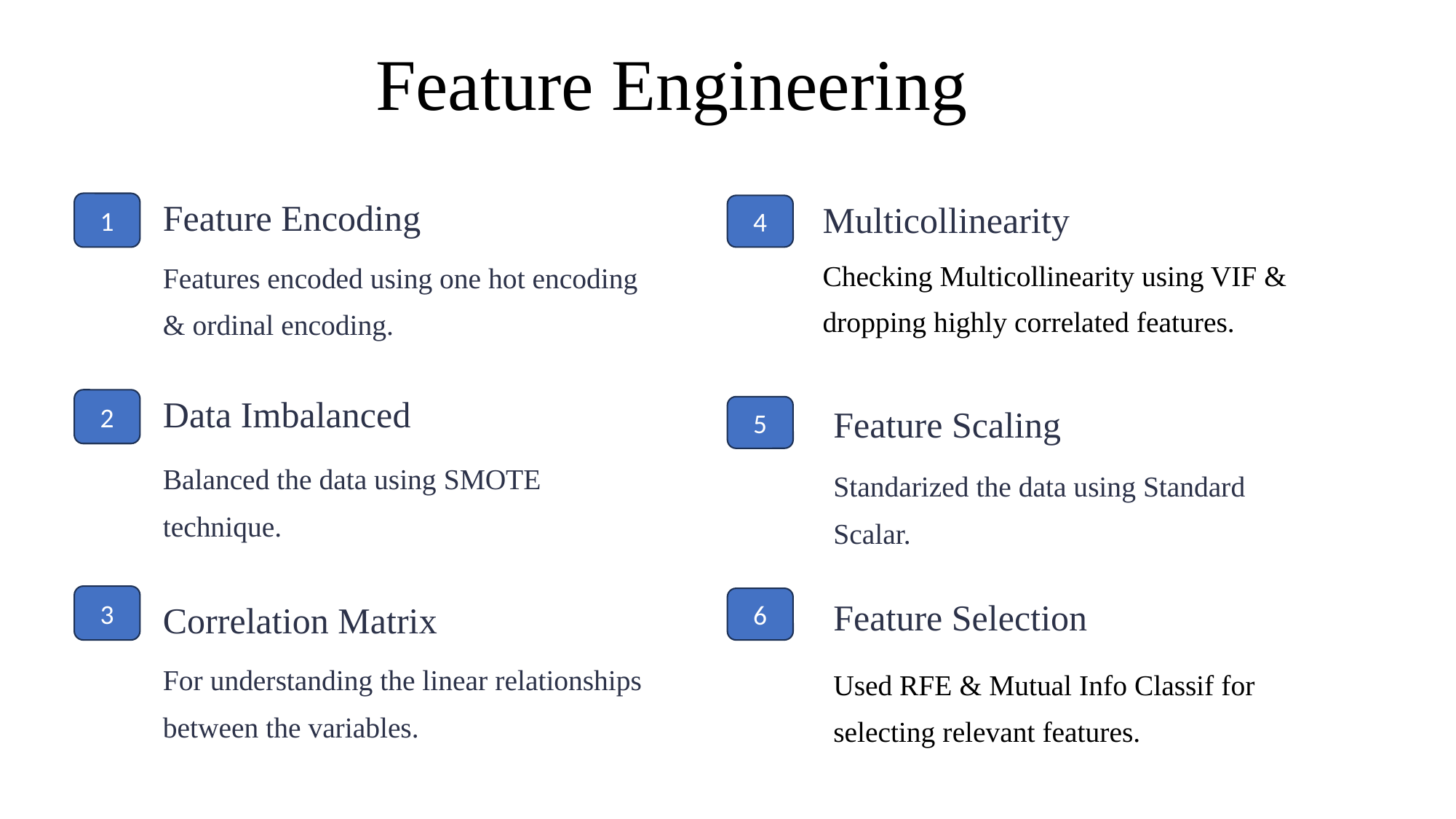

Feature Engineering
1
Feature Encoding
4
Multicollinearity
Features encoded using one hot encoding
& ordinal encoding.
Checking Multicollinearity using VIF &
dropping highly correlated features.
2
Data Imbalanced
Feature Scaling
5
Balanced the data using SMOTE technique.
Standarized the data using Standard Scalar.
Feature Selection
3
6
Correlation Matrix
Used RFE & Mutual Info Classif for selecting relevant features.
For understanding the linear relationships between the variables.